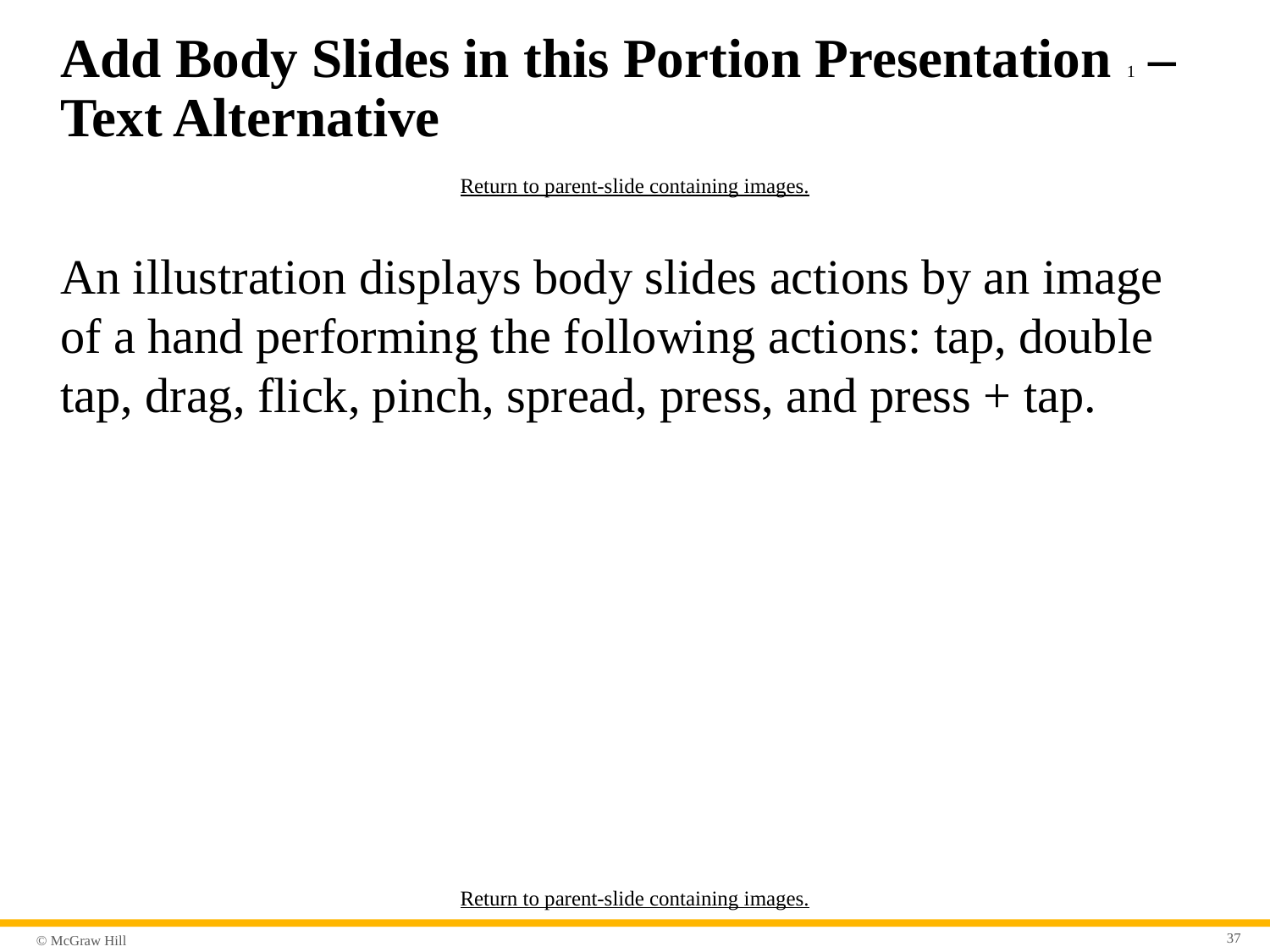

# Add Body Slides in this Portion Presentation 1 – Text Alternative
Return to parent-slide containing images.
An illustration displays body slides actions by an image of a hand performing the following actions: tap, double tap, drag, flick, pinch, spread, press, and press + tap.
Return to parent-slide containing images.
37